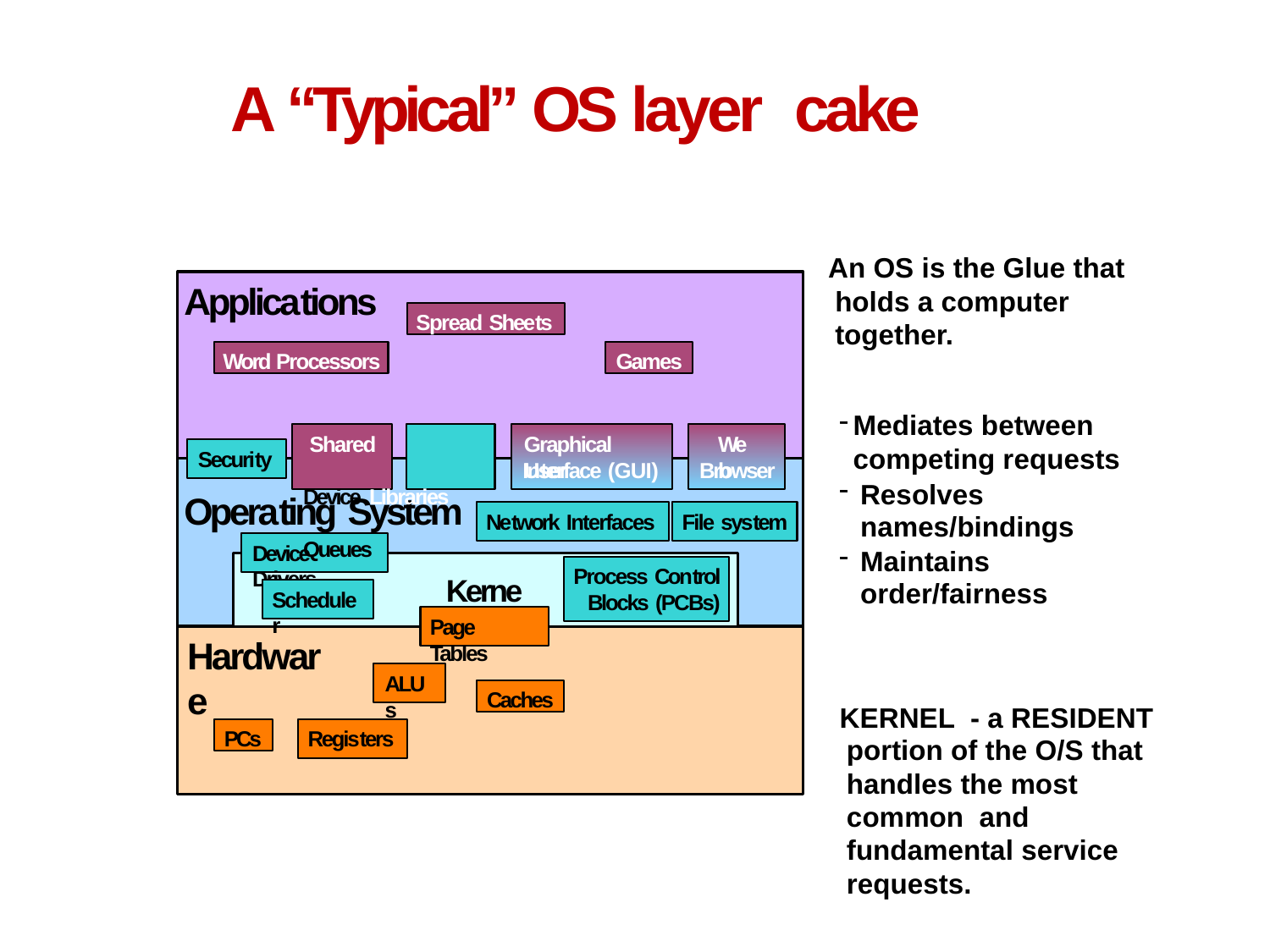

# A “Typical” OS layer  cake
An OS is the Glue that  holds a computer  together.

Applications
Spread Sheets
Word Processors
Games
Mediates between  competing requests
Resolves  names/bindings
Maintains  order/fairness

Shared		Device  Libraries	Queues
Graphical User
Web

Security
Interface (GUI)
Browser

Operating System

Network Interfaces
File system

Device Drivers

Process Control  Blocks (PCBs)
Kernel

Scheduler

Page Tables

Hardware

ALUs
Caches
KERNEL  - a RESIDENT
portion of the O/S that
handles the most common  and fundamental service  requests.
PCs

Registers